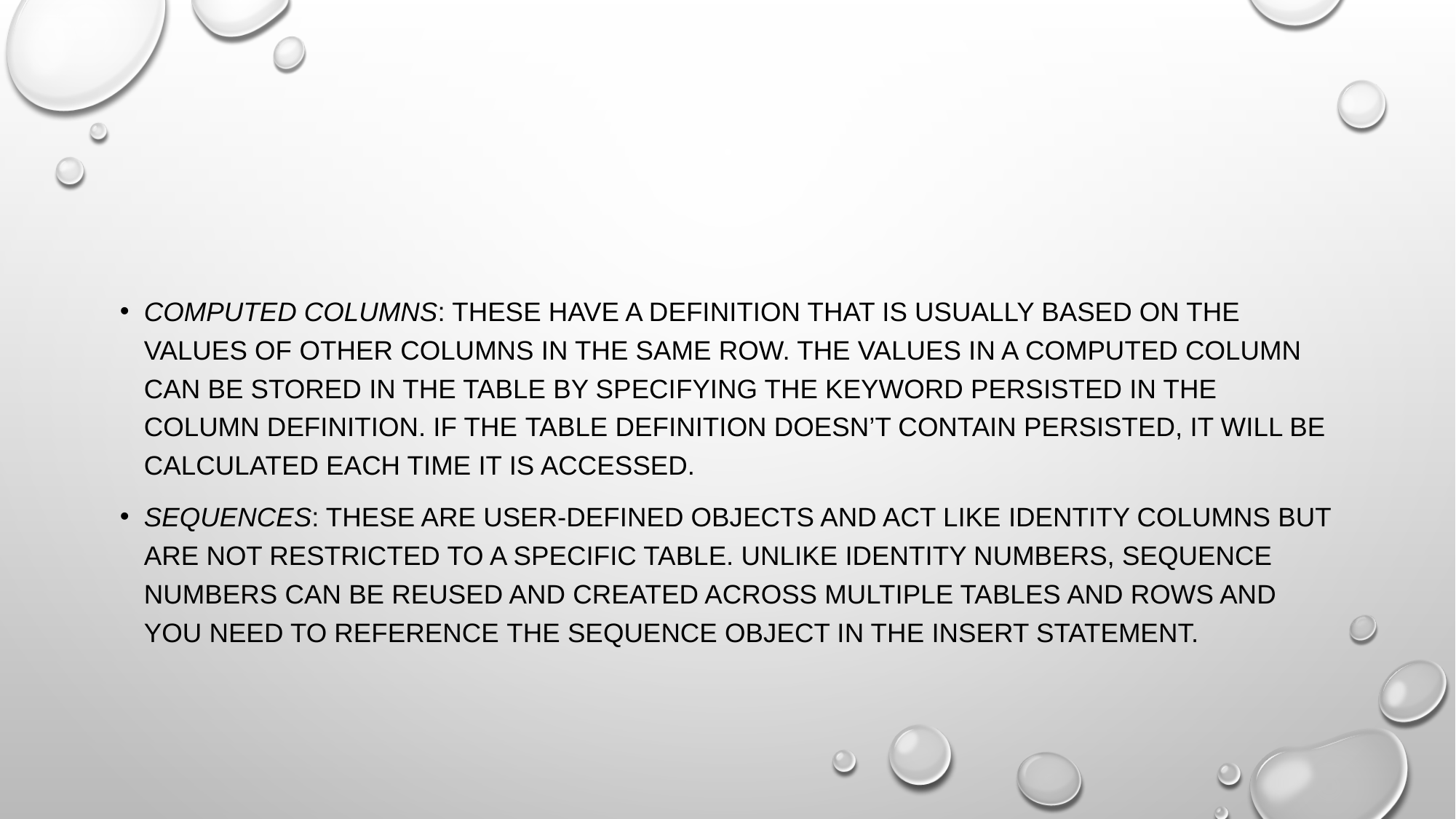

#
Computed columns: These have a definition that is usually based on the values of other columns in the same row. The values in a computed column can be stored in the table by specifying the keyword PERSISTED in the column definition. If the table definition doesn’t contain PERSISTED, it will be calculated each time it is accessed.
Sequences: These are user-defined objects and act like identity columns but are not restricted to a specific table. Unlike identity numbers, sequence numbers can be reused and created across multiple tables and rows and you need to reference the sequence object in the insert statement.